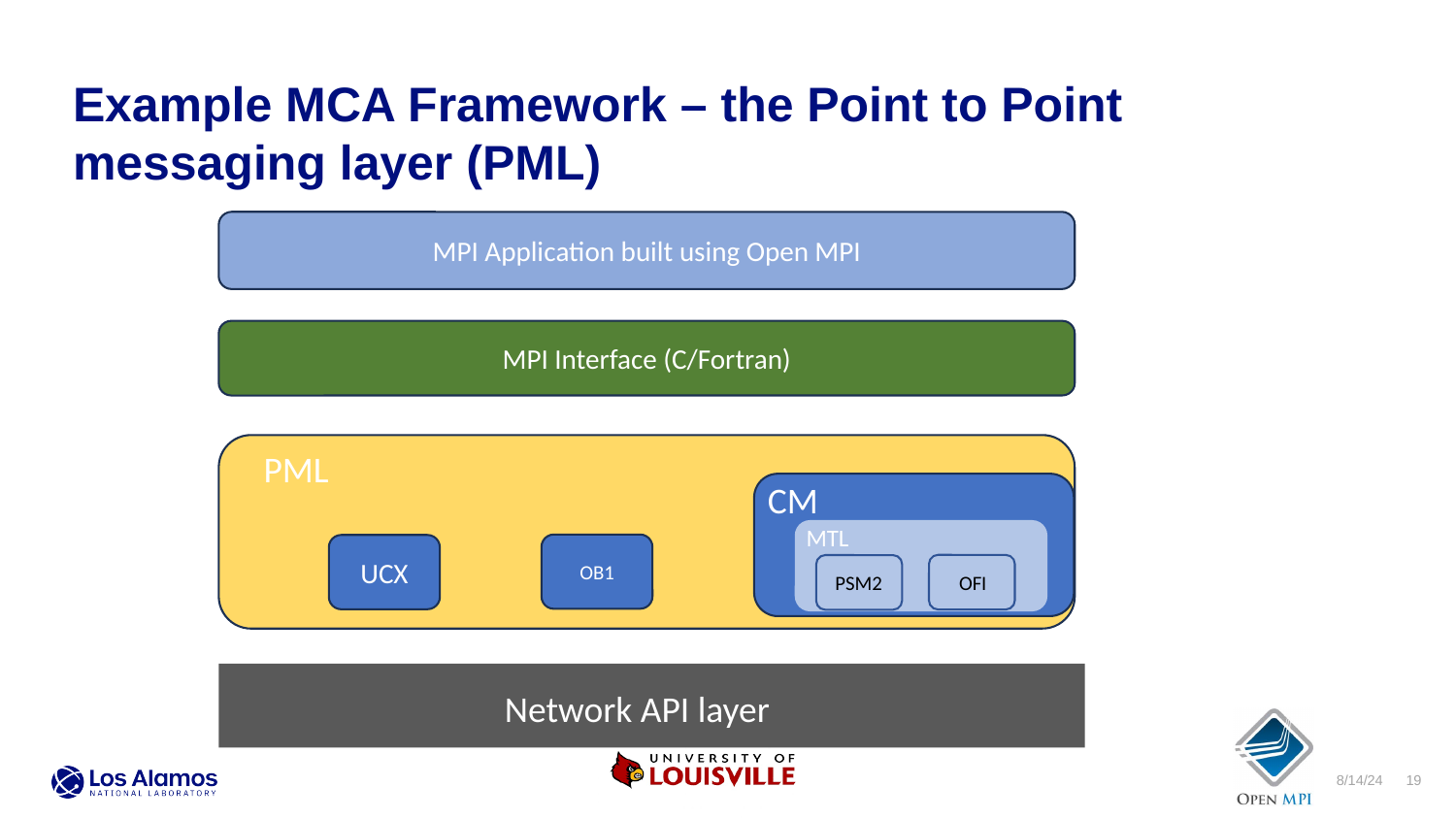

Example MCA Framework – the Point to Point messaging layer (PML)
MPI Application built using Open MPI
MPI Interface (C/Fortran)

PML
CM

MTL

OB1
UCX

OFI
PSM2

Network API layer